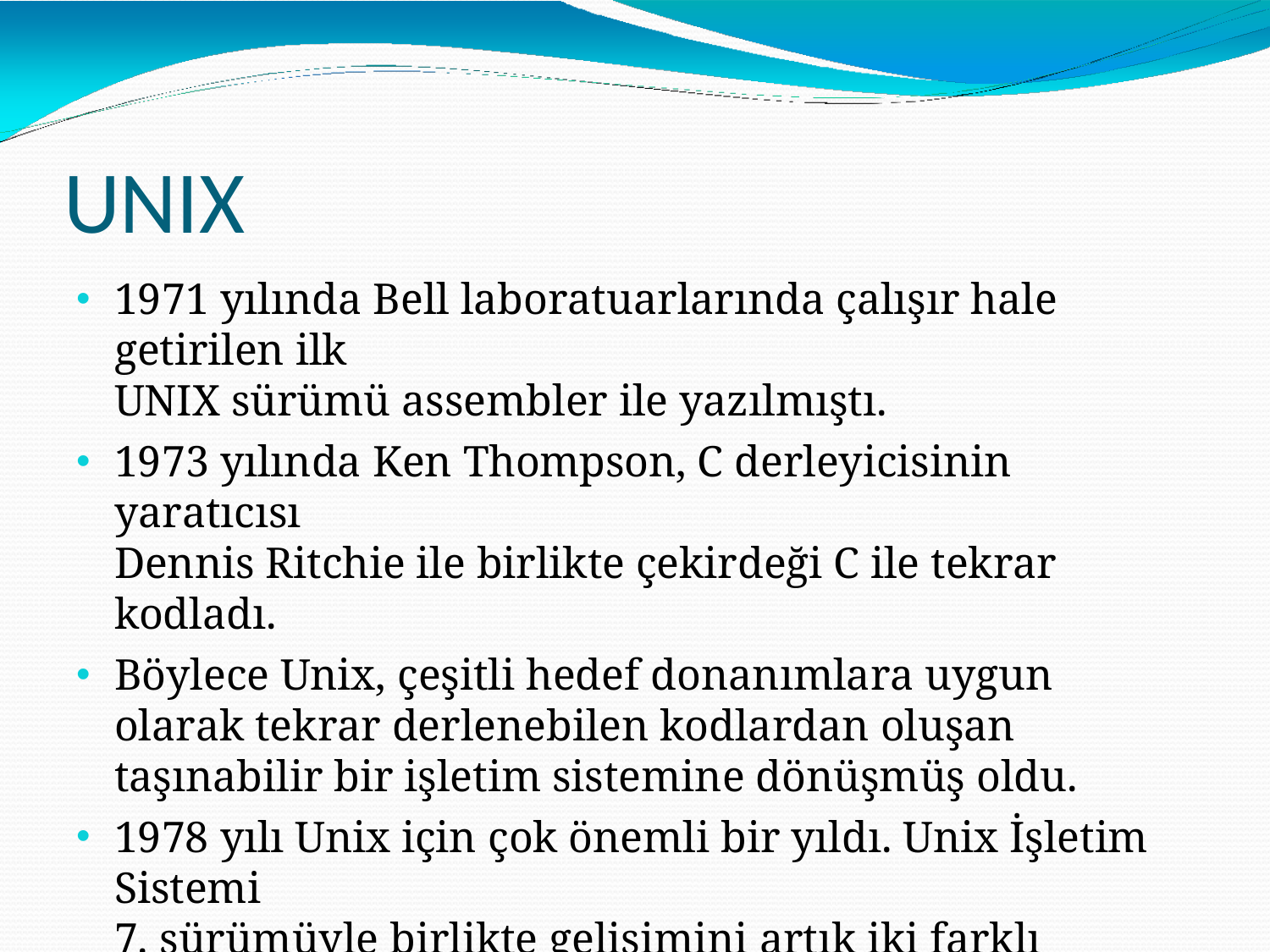

# UNIX
1971 yılında Bell laboratuarlarında çalışır hale getirilen ilk
UNIX sürümü assembler ile yazılmıştı.
1973 yılında Ken Thompson, C derleyicisinin yaratıcısı
Dennis Ritchie ile birlikte çekirdeği C ile tekrar kodladı.
Böylece Unix, çeşitli hedef donanımlara uygun olarak tekrar derlenebilen kodlardan oluşan taşınabilir bir işletim sistemine dönüşmüş oldu.
1978 yılı Unix için çok önemli bir yıldı. Unix İşletim Sistemi
7. sürümüyle birlikte gelişimini artık iki farklı çizgide gerçekteştirecekti: BSD (Berkeley Software Distribution) ve System V.